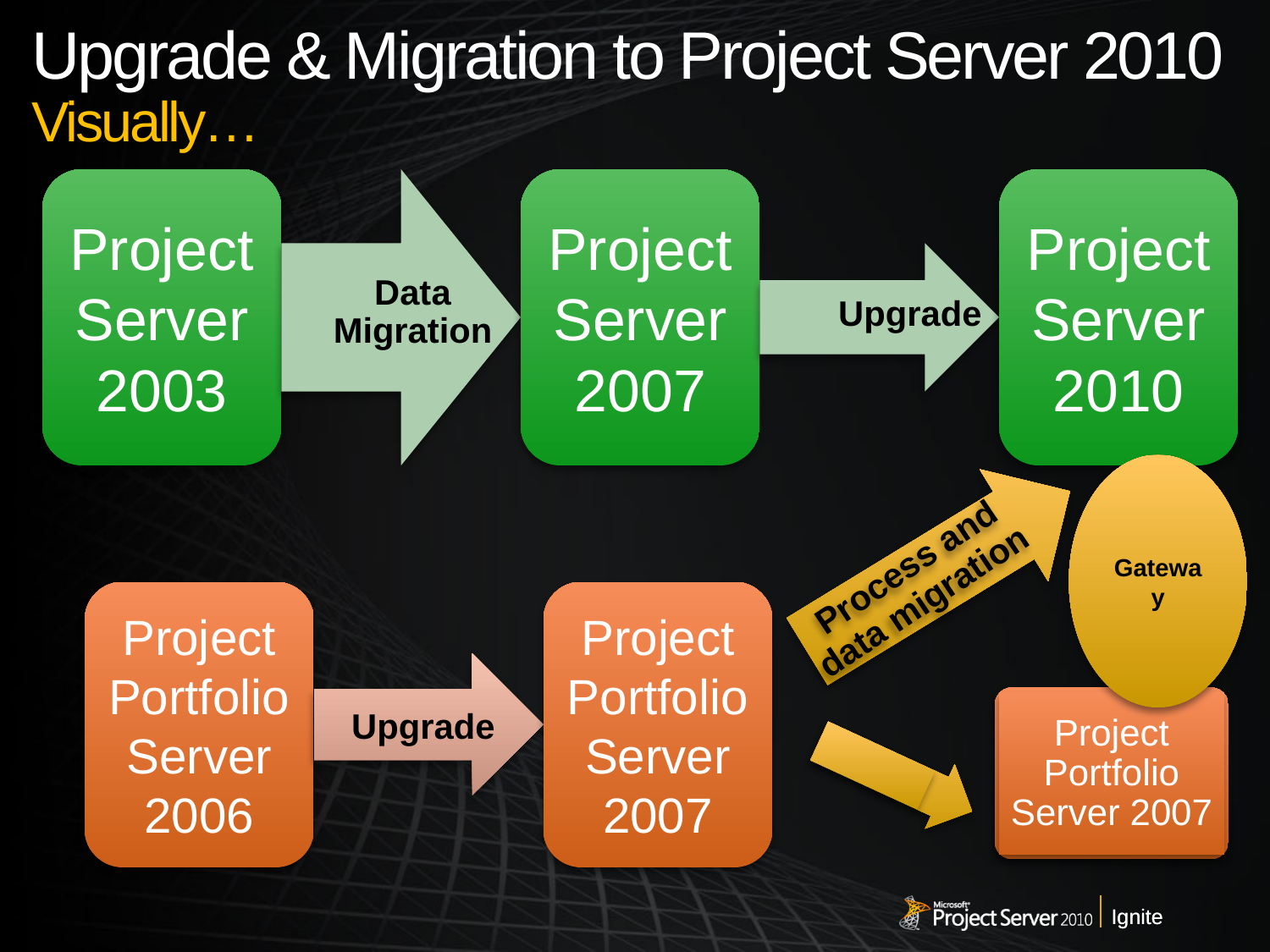

# Upgrade & Migration to Project Server 2010 Visually…
Project Server 2003
Project Server 2007
Project Server 2010
Data Migration
Upgrade
Gateway

Process and data migration
Project Portfolio Server 2006
Project Portfolio Server 2007

Project Portfolio Server 2007
Upgrade